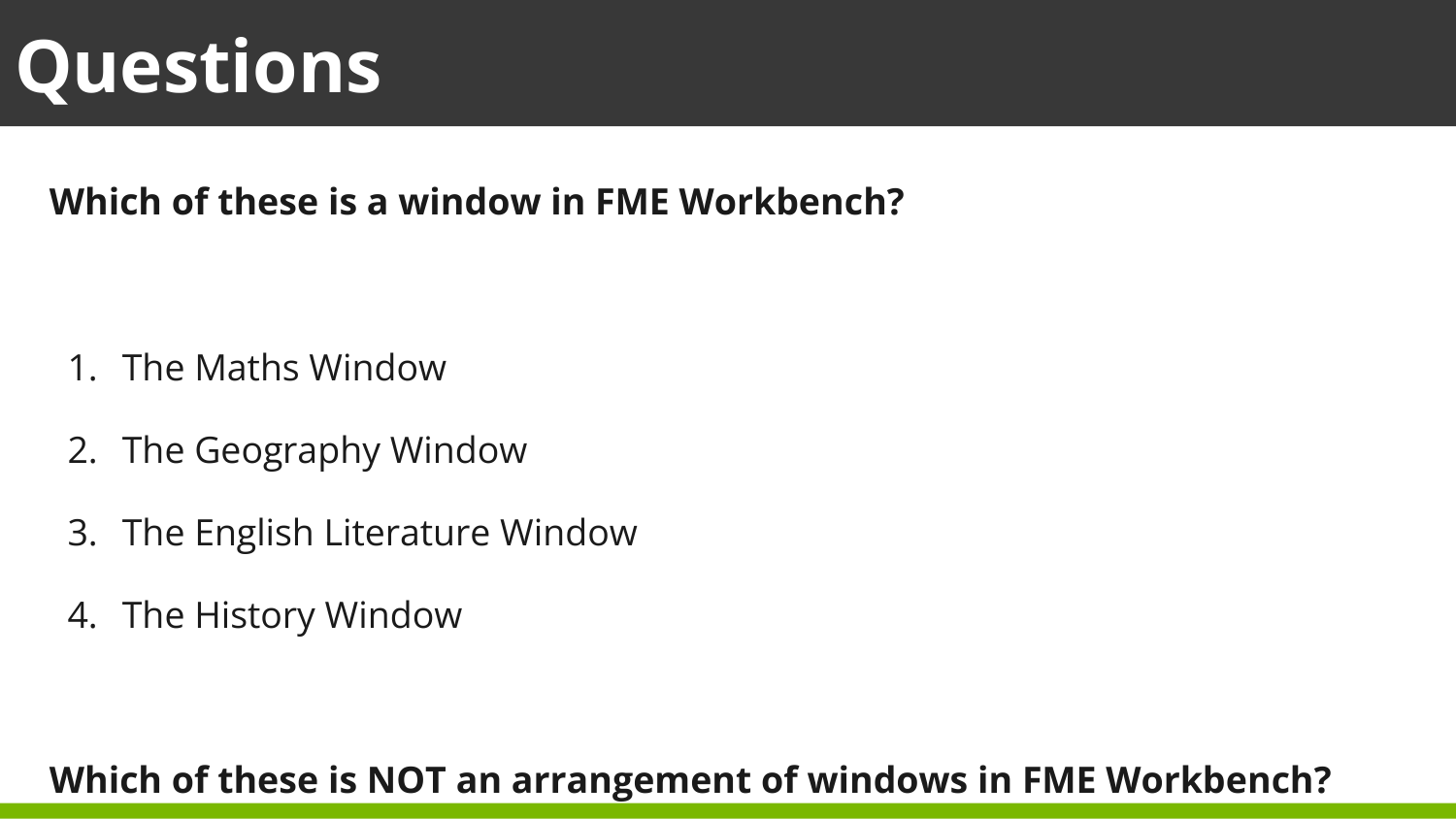

Questions

Which of these is a window in FME Workbench?

The Maths Window
The Geography Window
The English Literature Window
The History Window

Which of these is NOT an arrangement of windows in FME Workbench?

Stacked
Floating
Double-Glazed
Tabbed